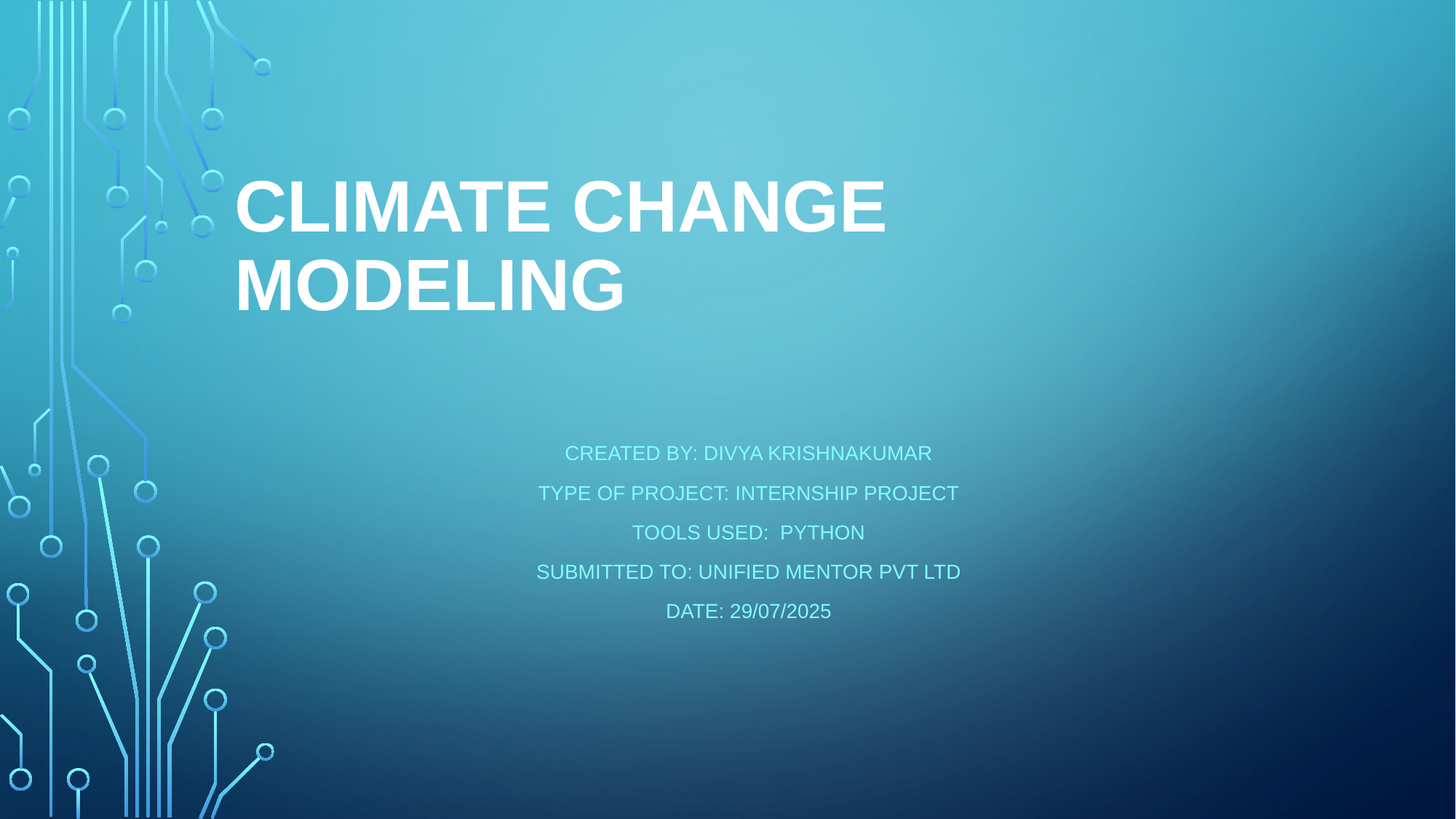

# Climate Change Modeling
Created by: Divya Krishnakumar
Type of project: Internship Project
Tools Used:  Python
Submitted to: Unified Mentor pvt ltd
Date: 29/07/2025